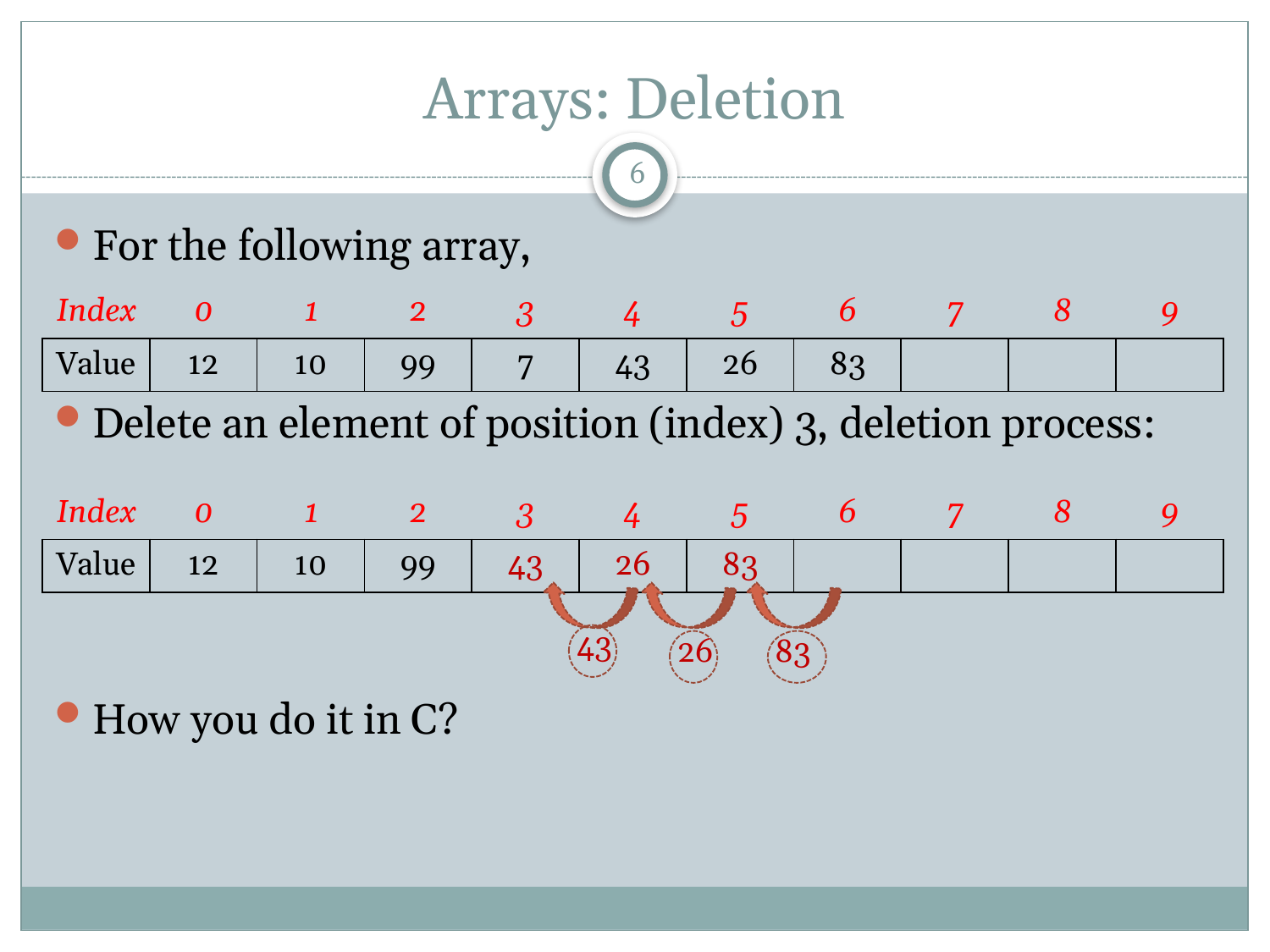

# Arrays: Deletion
6
For the following array,

Delete an element of position (index) 3, deletion process:

How you do it in C?
| Index | 0 | 1 | 2 | 3 | 4 | 5 | 6 | 7 | 8 | 9 |
| --- | --- | --- | --- | --- | --- | --- | --- | --- | --- | --- |
| Value | 12 | 10 | 99 | 7 | 43 | 26 | 83 |  |  |  |
| Index | 0 | 1 | 2 | 3 | 4 | 5 | 6 | 7 | 8 | 9 |
| --- | --- | --- | --- | --- | --- | --- | --- | --- | --- | --- |
| Value | 12 | 10 | 99 | 43 | 26 | 83 |  |  |  |  |

43

26

83